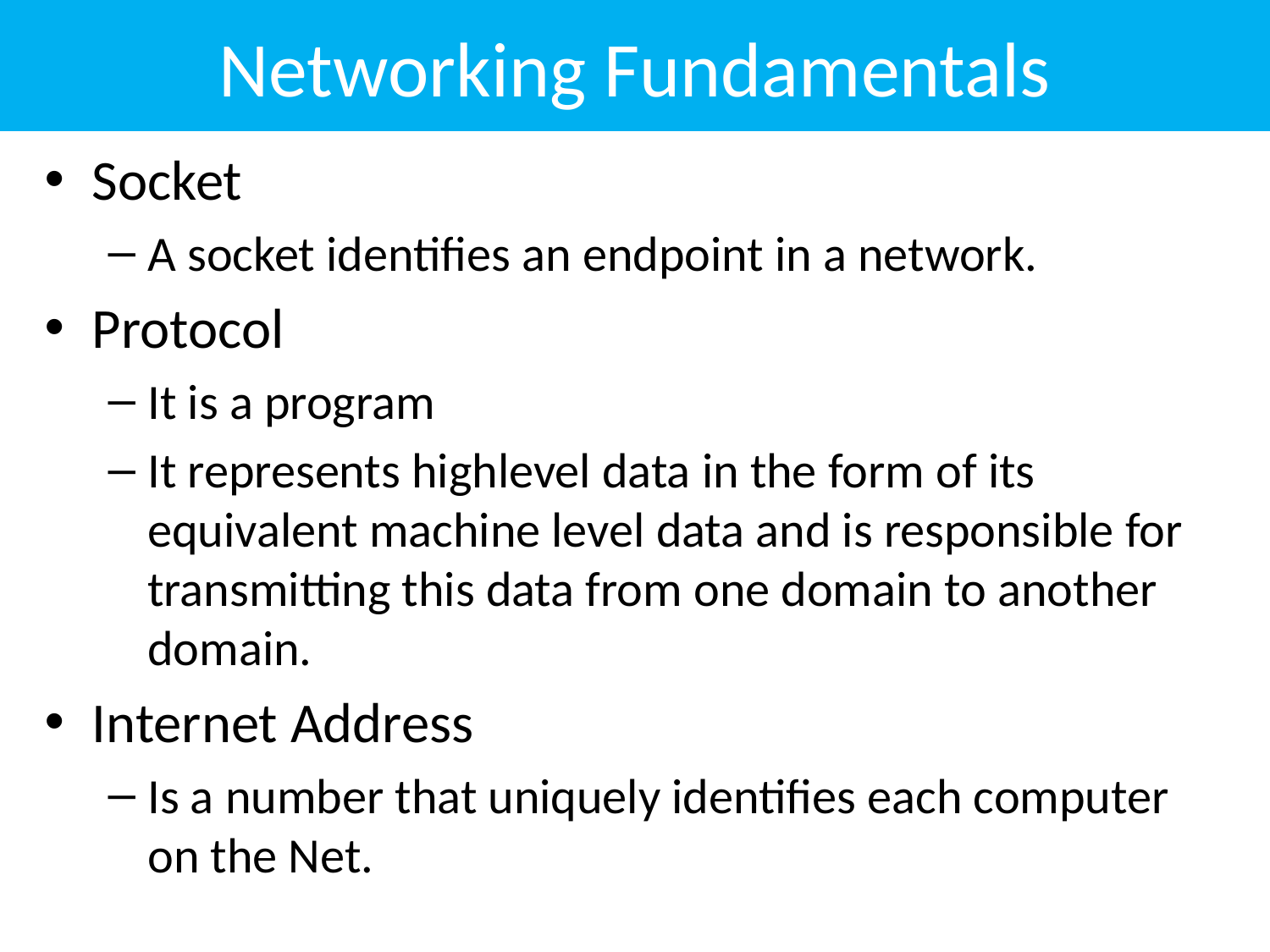

# Networking Fundamentals
Socket
A socket identifies an endpoint in a network.
Protocol
It is a program
It represents highlevel data in the form of its equivalent machine level data and is responsible for transmitting this data from one domain to another domain.
Internet Address
Is a number that uniquely identifies each computer on the Net.